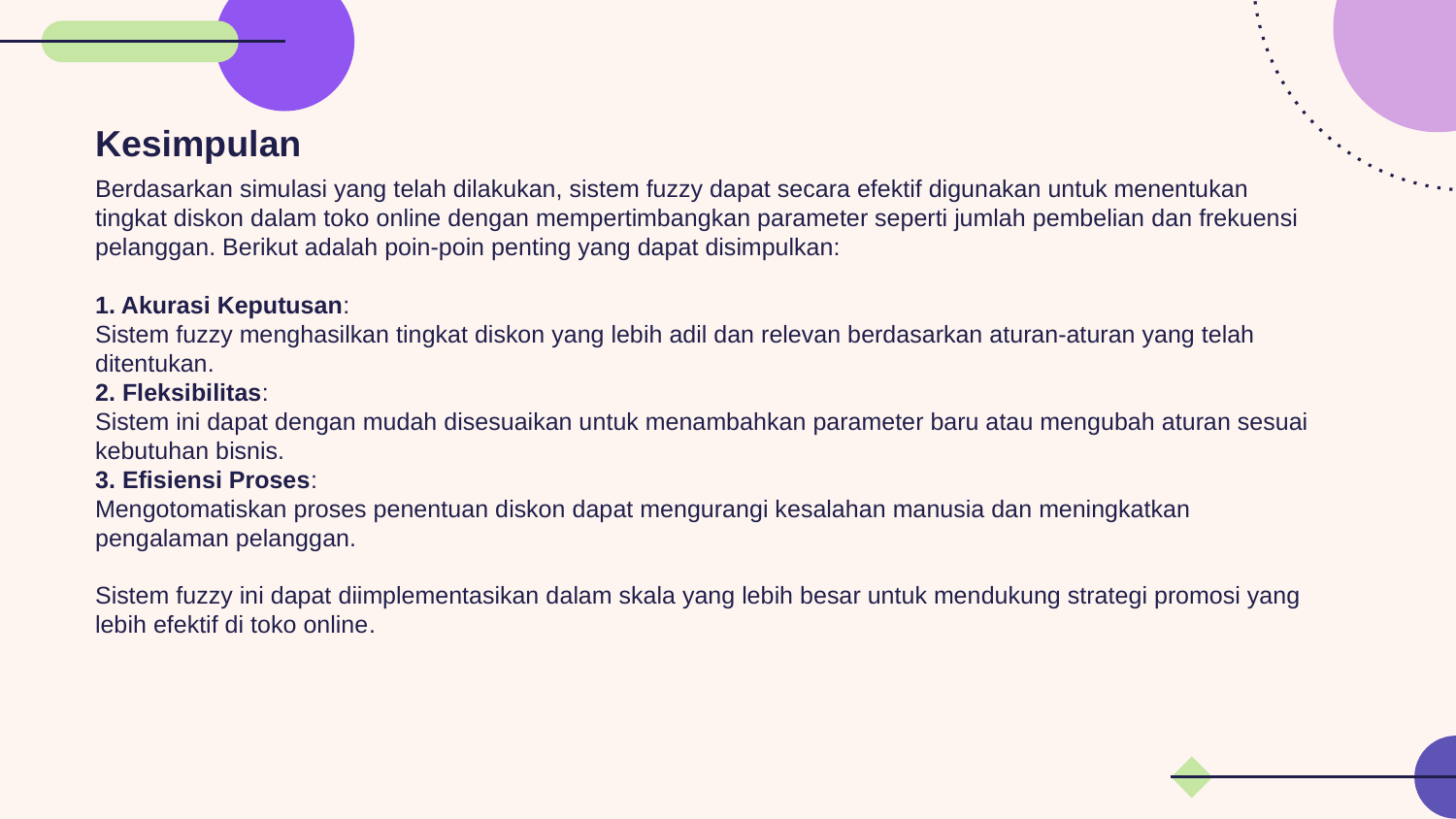

# Kesimpulan
Berdasarkan simulasi yang telah dilakukan, sistem fuzzy dapat secara efektif digunakan untuk menentukan tingkat diskon dalam toko online dengan mempertimbangkan parameter seperti jumlah pembelian dan frekuensi pelanggan. Berikut adalah poin-poin penting yang dapat disimpulkan:

1. Akurasi Keputusan:
Sistem fuzzy menghasilkan tingkat diskon yang lebih adil dan relevan berdasarkan aturan-aturan yang telah ditentukan.
2. Fleksibilitas:
Sistem ini dapat dengan mudah disesuaikan untuk menambahkan parameter baru atau mengubah aturan sesuai kebutuhan bisnis.
3. Efisiensi Proses:
Mengotomatiskan proses penentuan diskon dapat mengurangi kesalahan manusia dan meningkatkan pengalaman pelanggan.

Sistem fuzzy ini dapat diimplementasikan dalam skala yang lebih besar untuk mendukung strategi promosi yang lebih efektif di toko online.